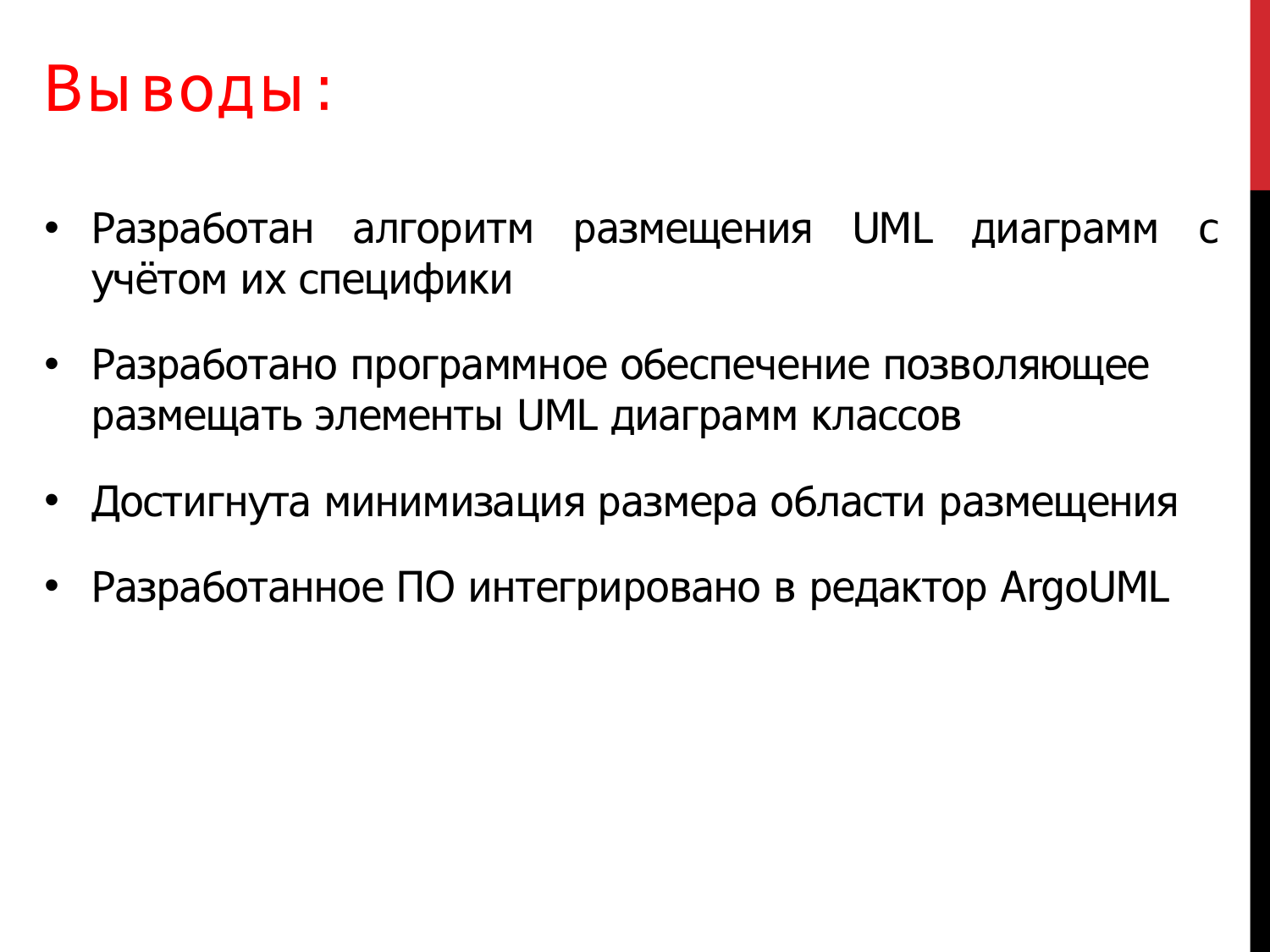

Выводы:

Разработан алгоритм размещения UML диаграмм с учётом их специфики
Разработано программное обеспечение позволяющее размещать элементы UML диаграмм классов
Достигнута минимизация размера области размещения
Разработанное ПО интегрировано в редактор ArgoUML